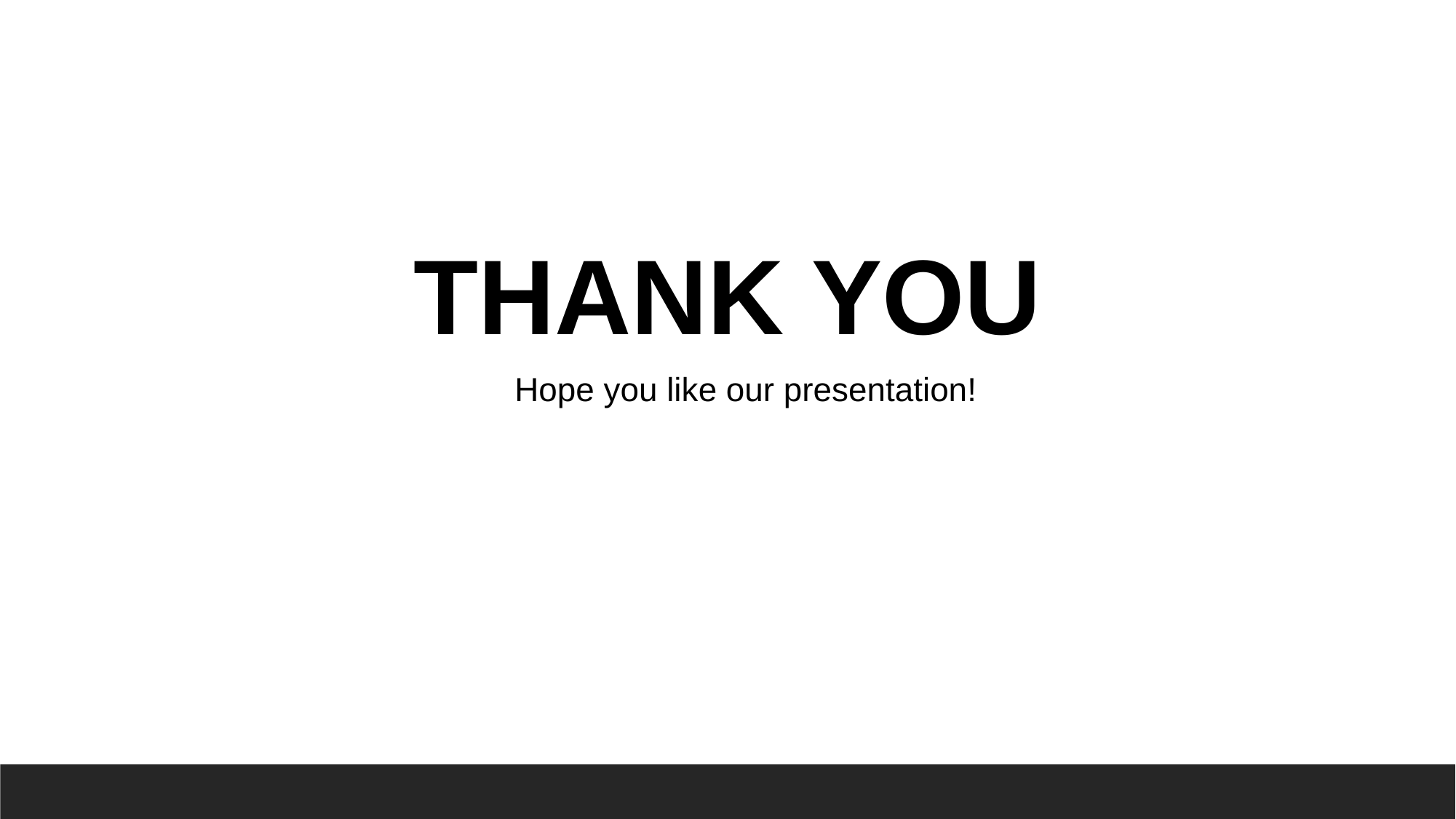

THANK YOU
Hope you like our presentation!